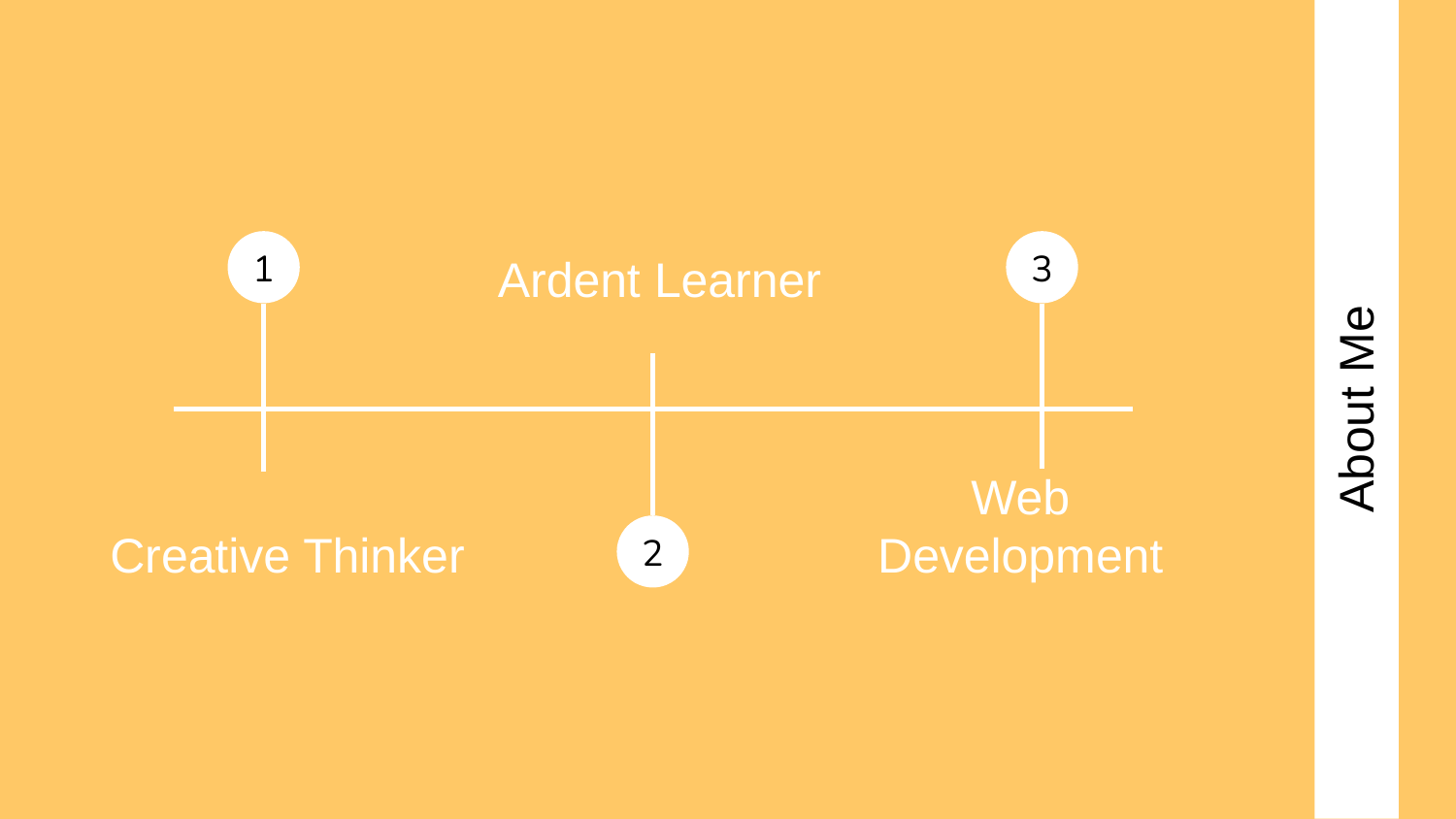

1
3
Ardent Learner
# About Me
Creative Thinker
2
Web Development